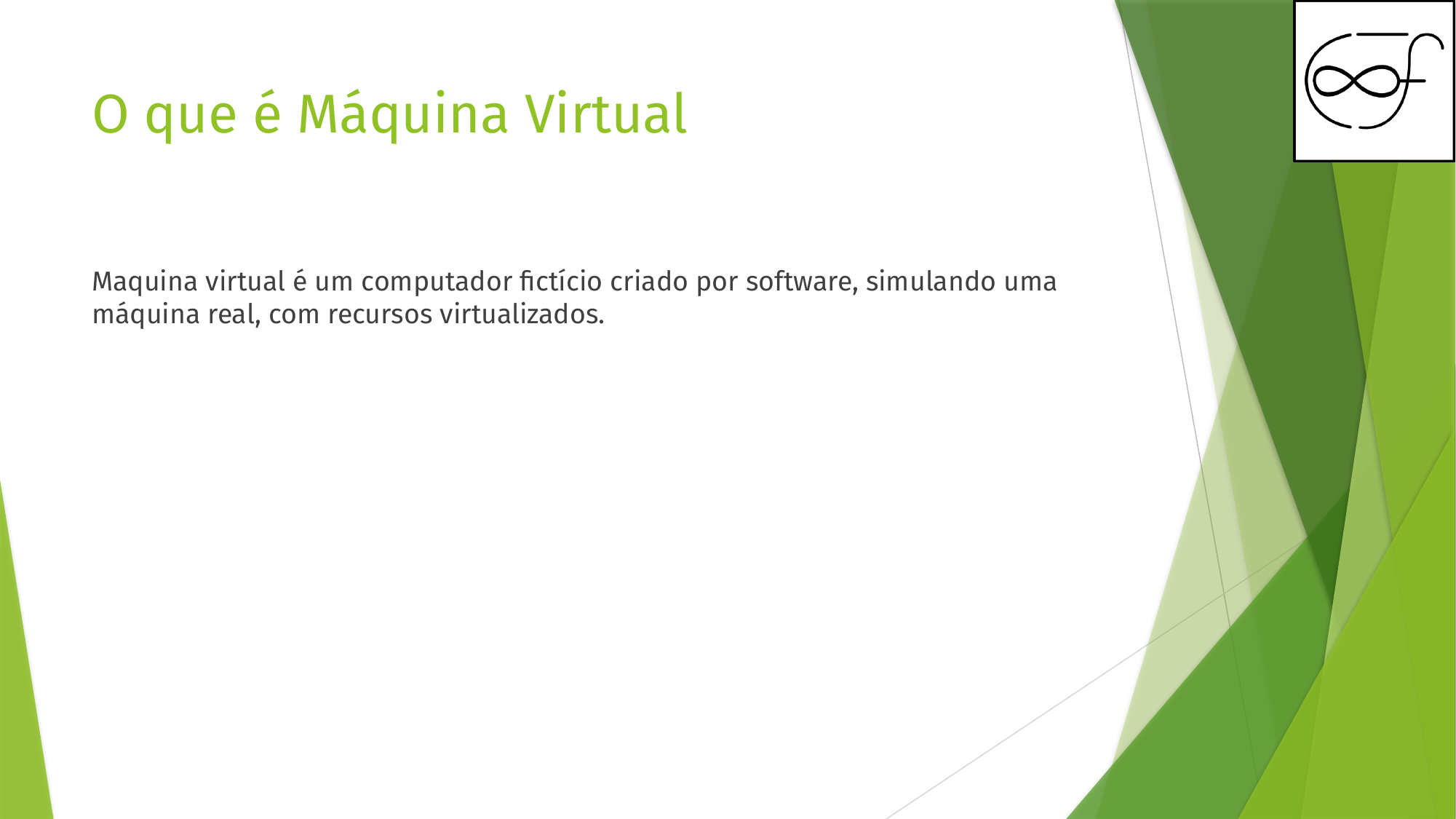

# O que é Máquina Virtual
Maquina virtual é um computador fictício criado por software, simulando uma máquina real, com recursos virtualizados.